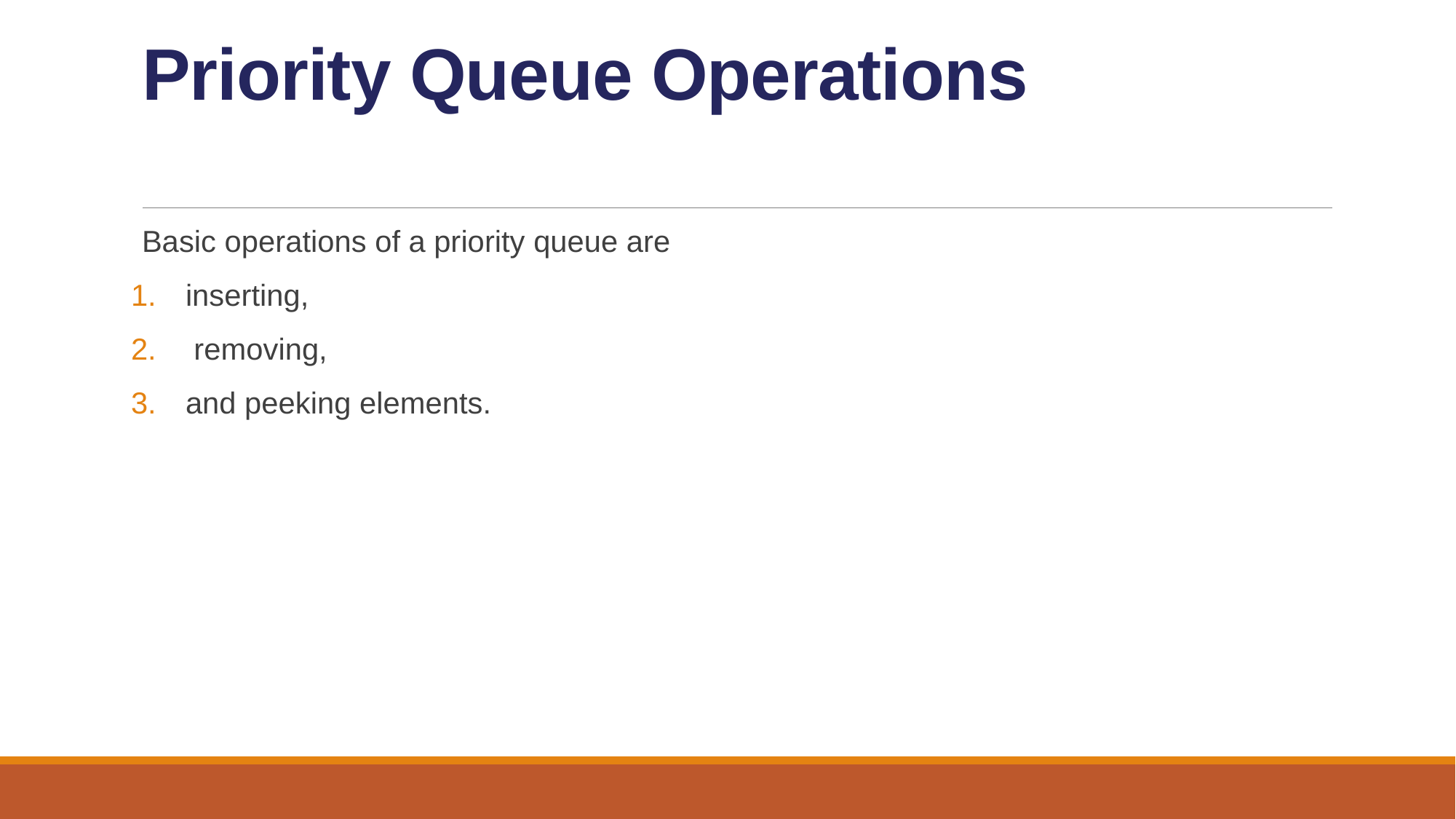

# Priority Queue Operations
Basic operations of a priority queue are
inserting,
 removing,
and peeking elements.